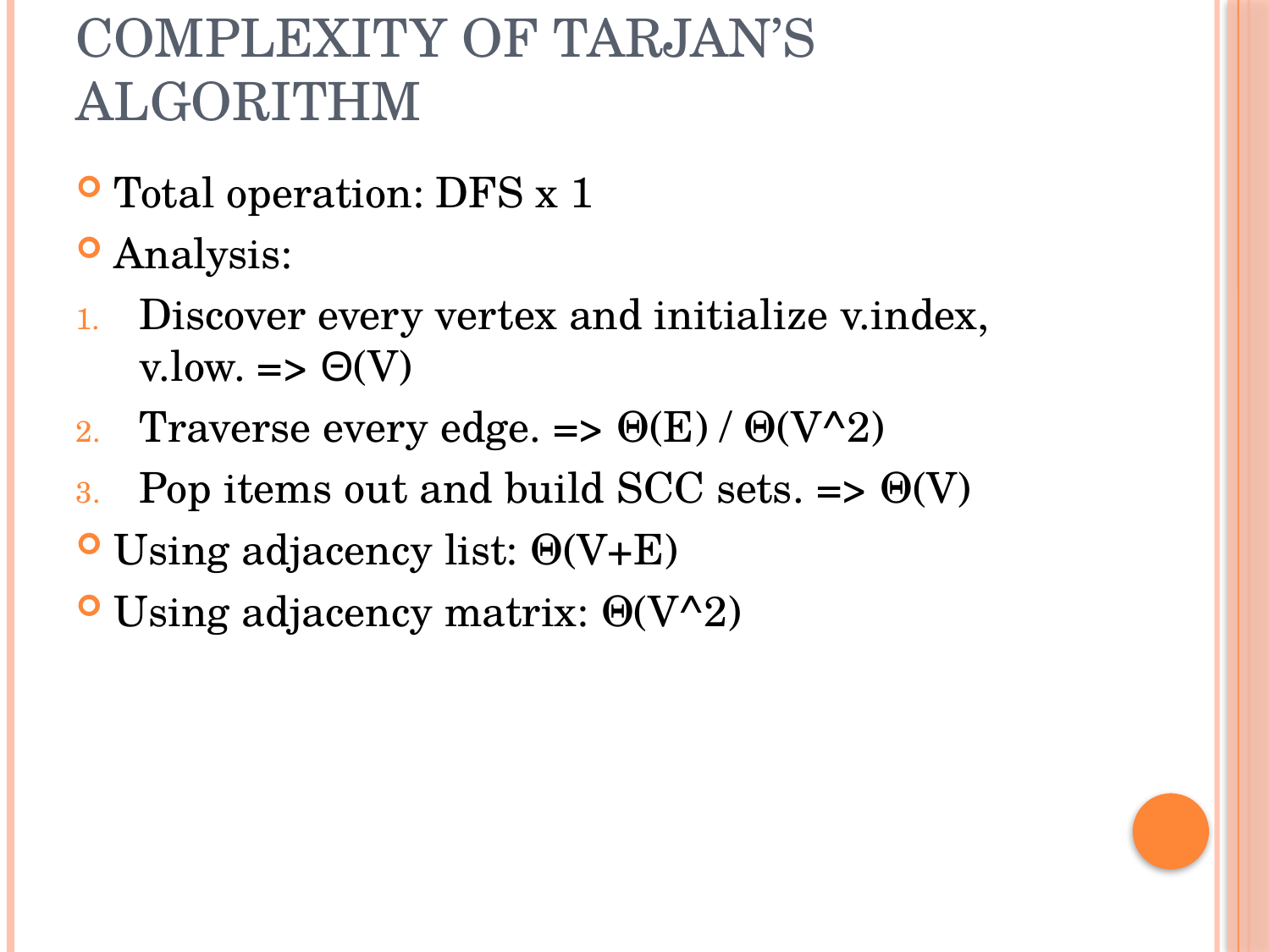

# Complexity of Tarjan’s Algorithm
Total operation: DFS x 1
Analysis:
Discover every vertex and initialize v.index, v.low. => Θ(V)
Traverse every edge. => Θ(E) / Θ(V^2)
Pop items out and build SCC sets. => Θ(V)
Using adjacency list: Θ(V+E)
Using adjacency matrix: Θ(V^2)